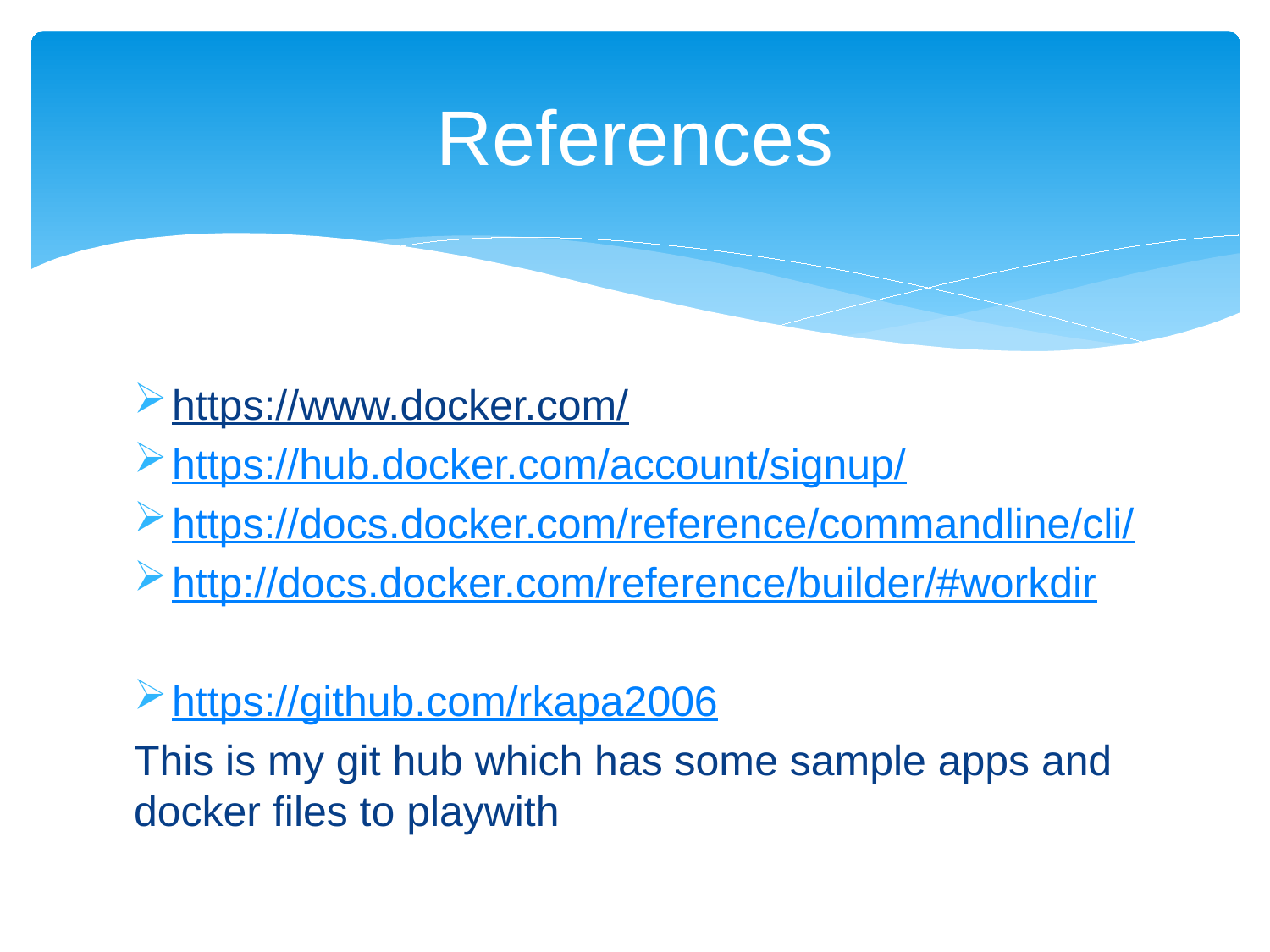

# References
https://www.docker.com/
https://hub.docker.com/account/signup/
https://docs.docker.com/reference/commandline/cli/
http://docs.docker.com/reference/builder/#workdir

https://github.com/rkapa2006
This is my git hub which has some sample apps and docker files to playwith